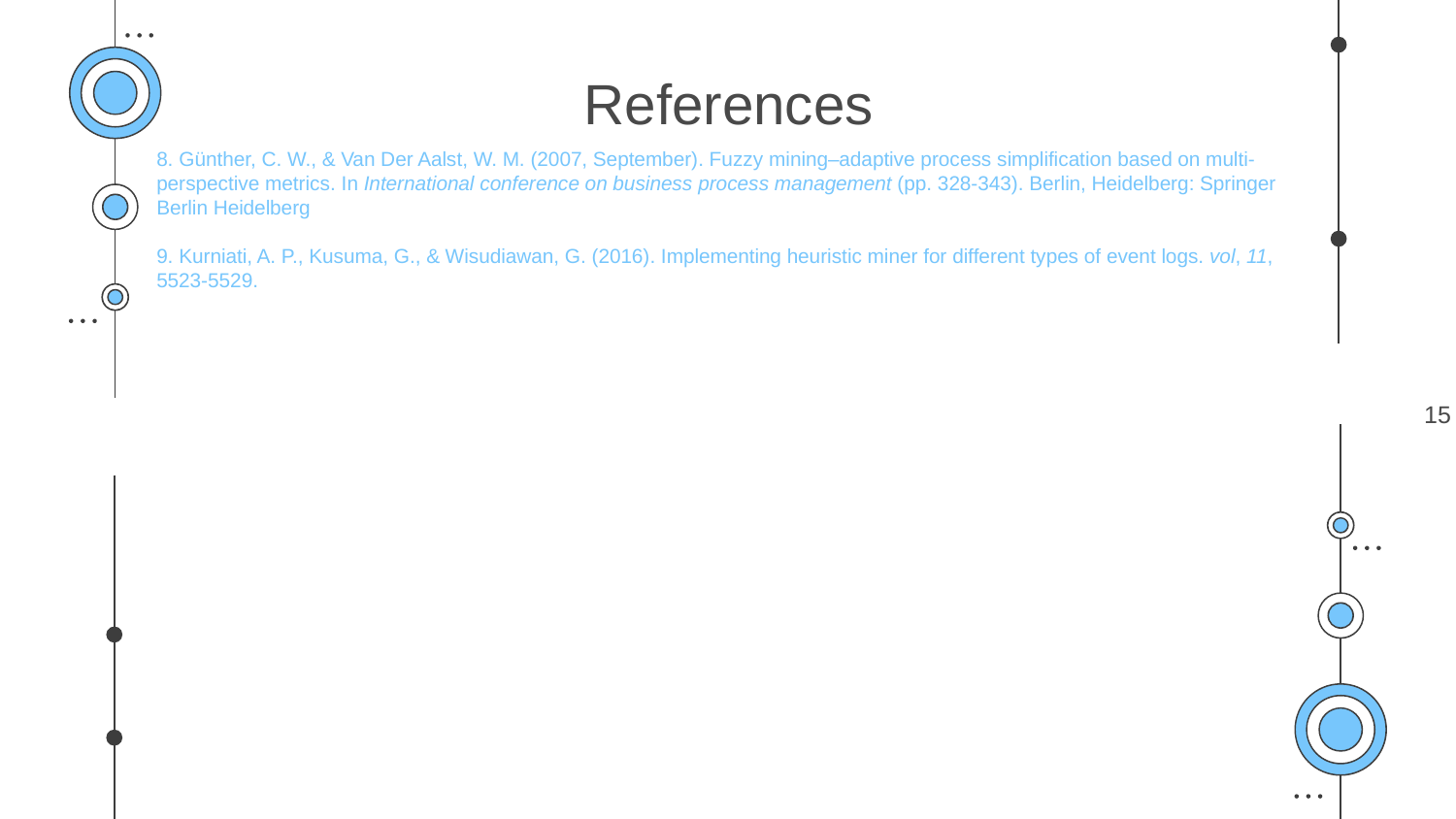

# References
8. Günther, C. W., & Van Der Aalst, W. M. (2007, September). Fuzzy mining–adaptive process simplification based on multi-perspective metrics. In International conference on business process management (pp. 328-343). Berlin, Heidelberg: Springer Berlin Heidelberg

9. Kurniati, A. P., Kusuma, G., & Wisudiawan, G. (2016). Implementing heuristic miner for different types of event logs. vol, 11, 5523-5529.
15